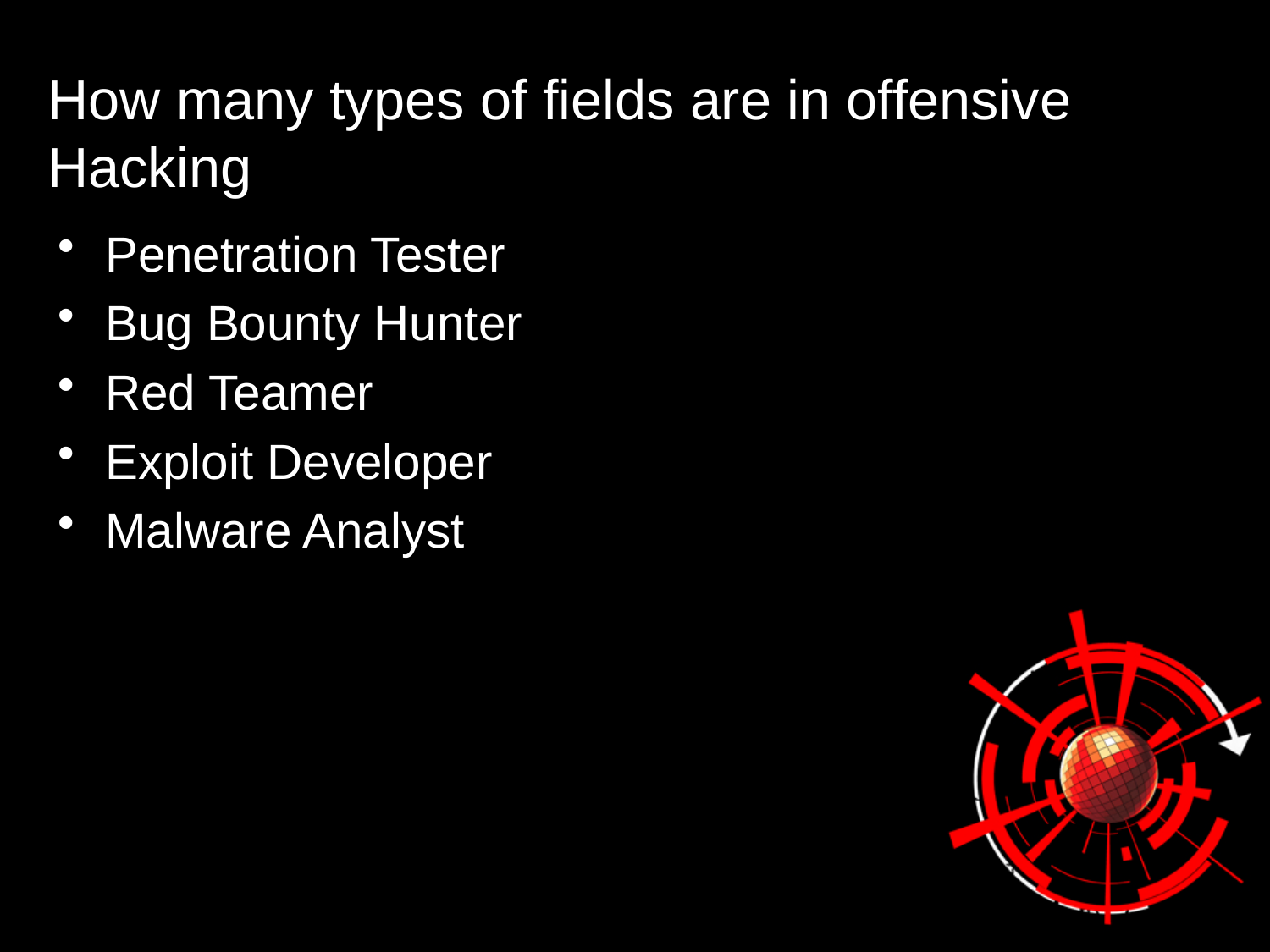

# How many types of fields are in offensive Hacking
Penetration Tester
Bug Bounty Hunter
Red Teamer
Exploit Developer
Malware Analyst